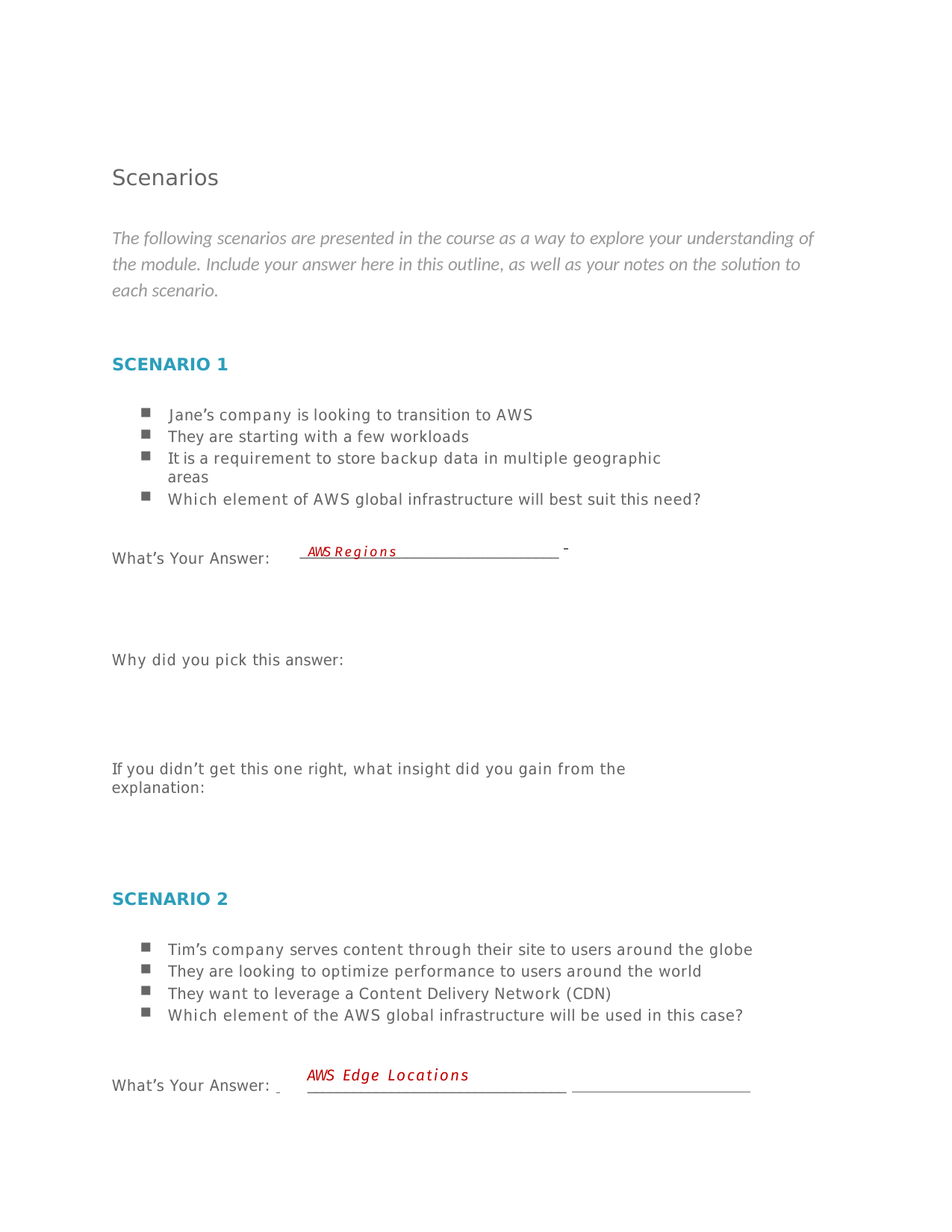

Scenarios

The following scenarios are presented in the course as a way to explore your understanding of  the module. Include your answer here in this outline, as well as your notes on the solution to  each scenario.
SCENARIO 1

Jane’s company is looking to transition to AWS
They are starting with a few workloads
It is a requirement to store backup data in multiple geographic areas
Which element of AWS global infrastructure will best suit this need?

What’s Your Answer:	AWS Regions
__________________________________
Why did you pick this answer:
If you didn’t get this one right, what insight did you gain from the explanation:
SCENARIO 2

Tim’s company serves content through their site to users around the globe
They are looking to optimize performance to users around the world
They want to leverage a Content Delivery Network (CDN)
Which element of the AWS global infrastructure will be used in this case?
AWS Edge Locations

What’s Your Answer:
__________________________________
10